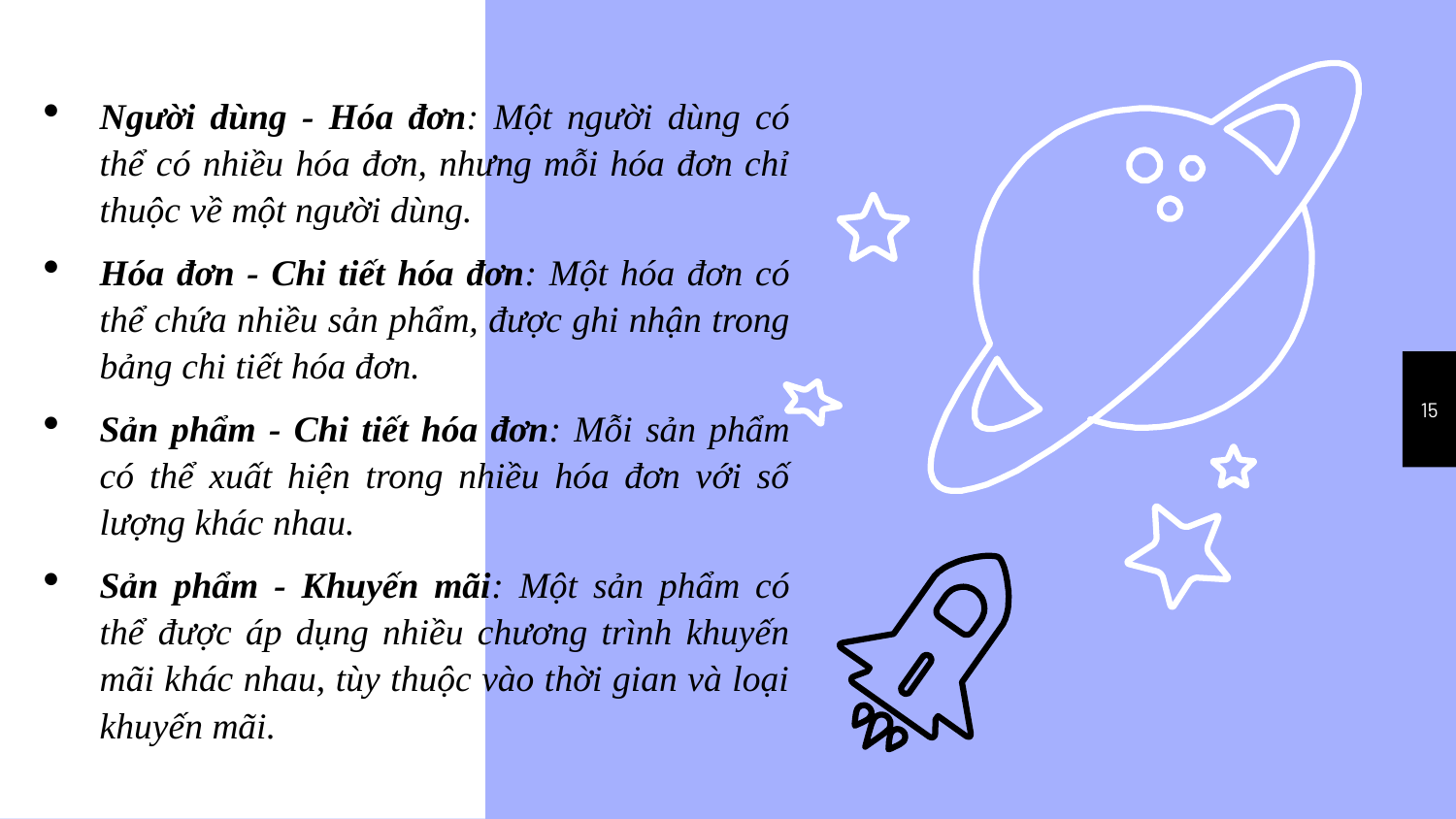

Người dùng - Hóa đơn: Một người dùng có thể có nhiều hóa đơn, nhưng mỗi hóa đơn chỉ thuộc về một người dùng.
Hóa đơn - Chi tiết hóa đơn: Một hóa đơn có thể chứa nhiều sản phẩm, được ghi nhận trong bảng chi tiết hóa đơn.
Sản phẩm - Chi tiết hóa đơn: Mỗi sản phẩm có thể xuất hiện trong nhiều hóa đơn với số lượng khác nhau.
Sản phẩm - Khuyến mãi: Một sản phẩm có thể được áp dụng nhiều chương trình khuyến mãi khác nhau, tùy thuộc vào thời gian và loại khuyến mãi.

15